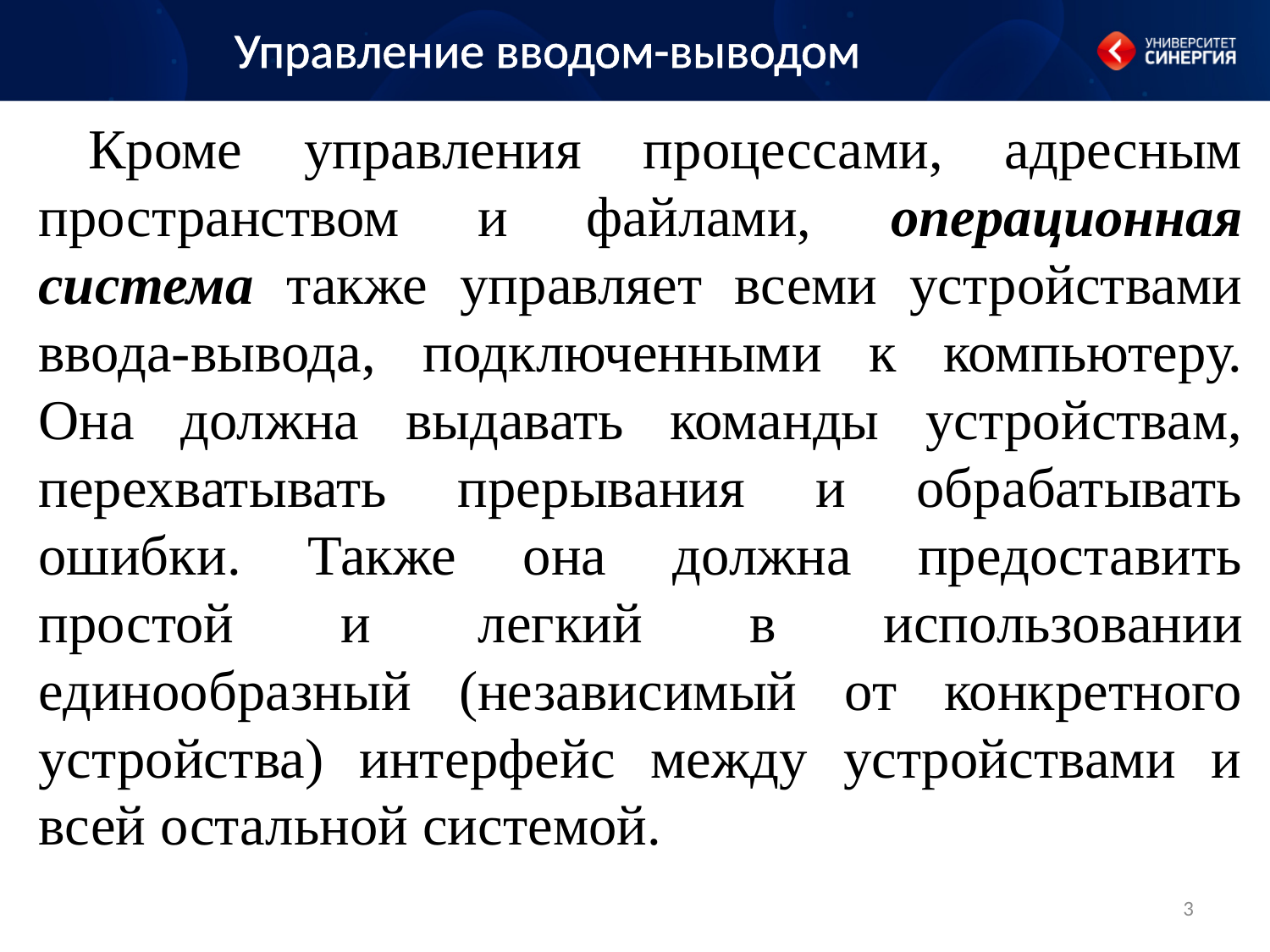

Управление вводом-выводом
Кроме управления процессами, адресным пространством и файлами, операционная система также управляет всеми устройствами ввода-вывода, подключенными к компьютеру. Она должна выдавать команды устройствам, перехватывать прерывания и обрабатывать ошибки. Также она должна предоставить простой и легкий в использовании единообразный (независимый от конкретного устройства) интерфейс между устройствами и всей остальной системой.
3